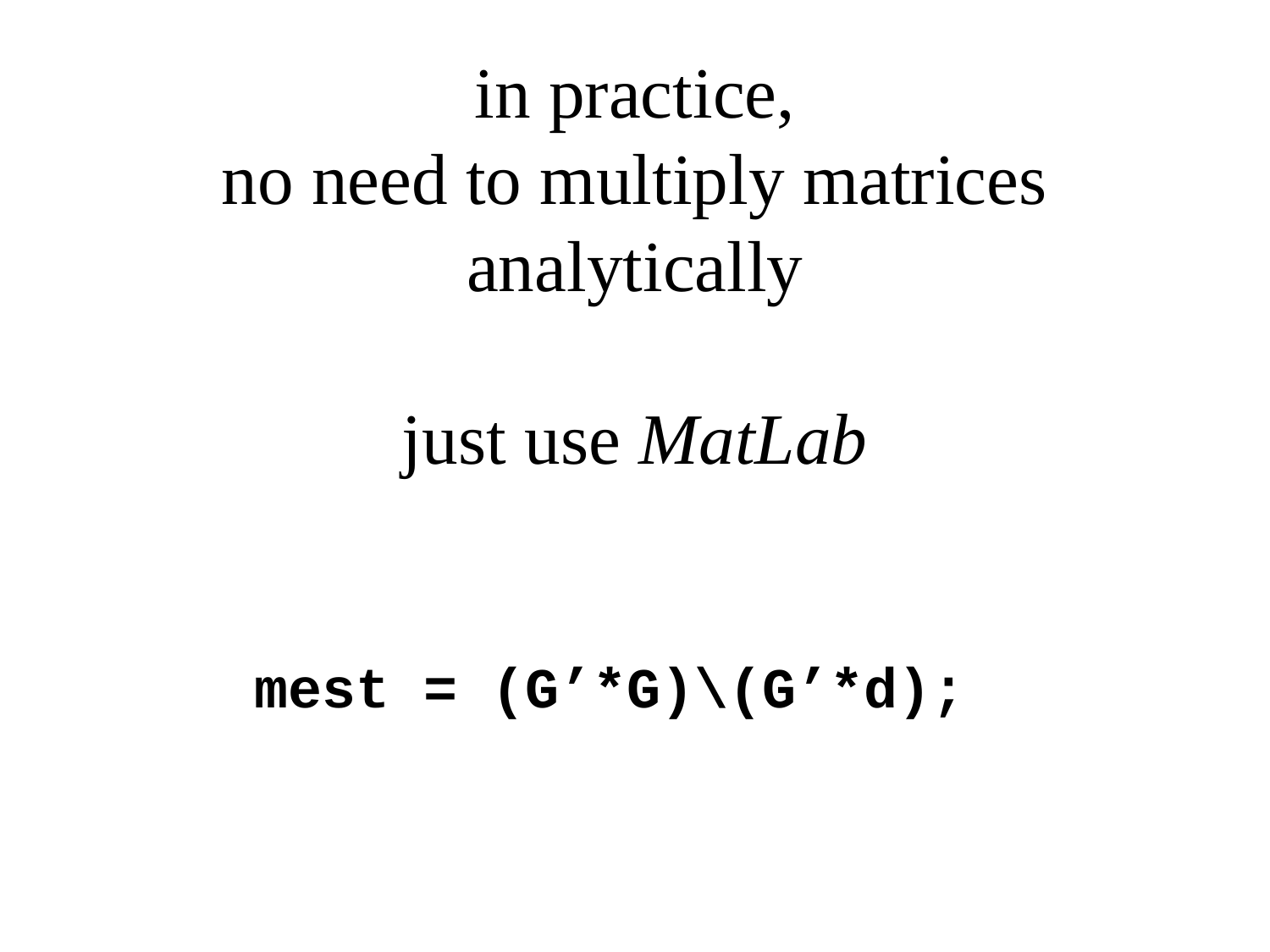

# in practice, no need to multiply matrices analytically just use MatLab
mest = (G’*G)\(G’*d);